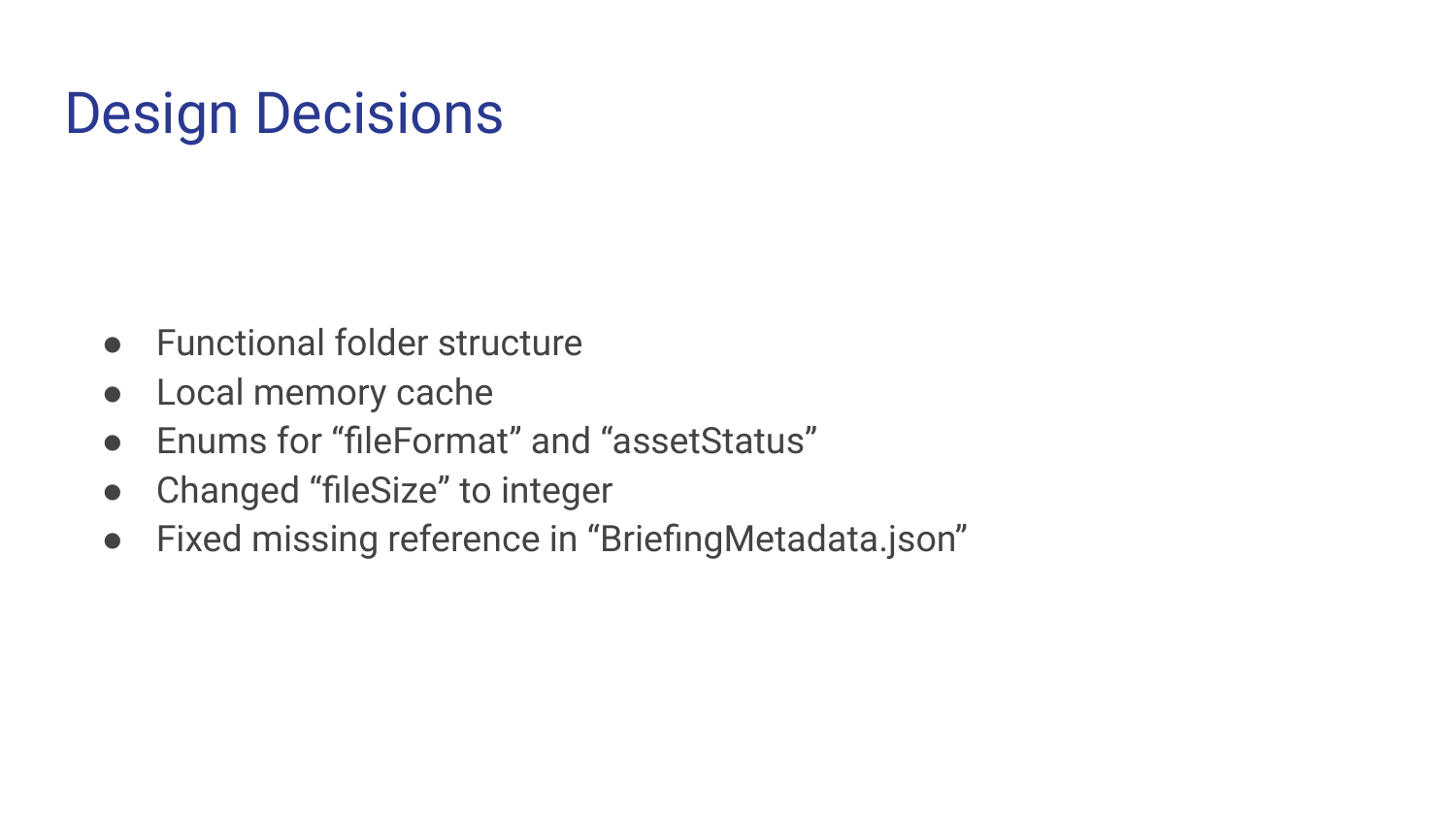

# Design Decisions
Functional folder structure
Local memory cache
Enums for “fileFormat” and “assetStatus”
Changed “fileSize” to integer
Fixed missing reference in “BriefingMetadata.json”